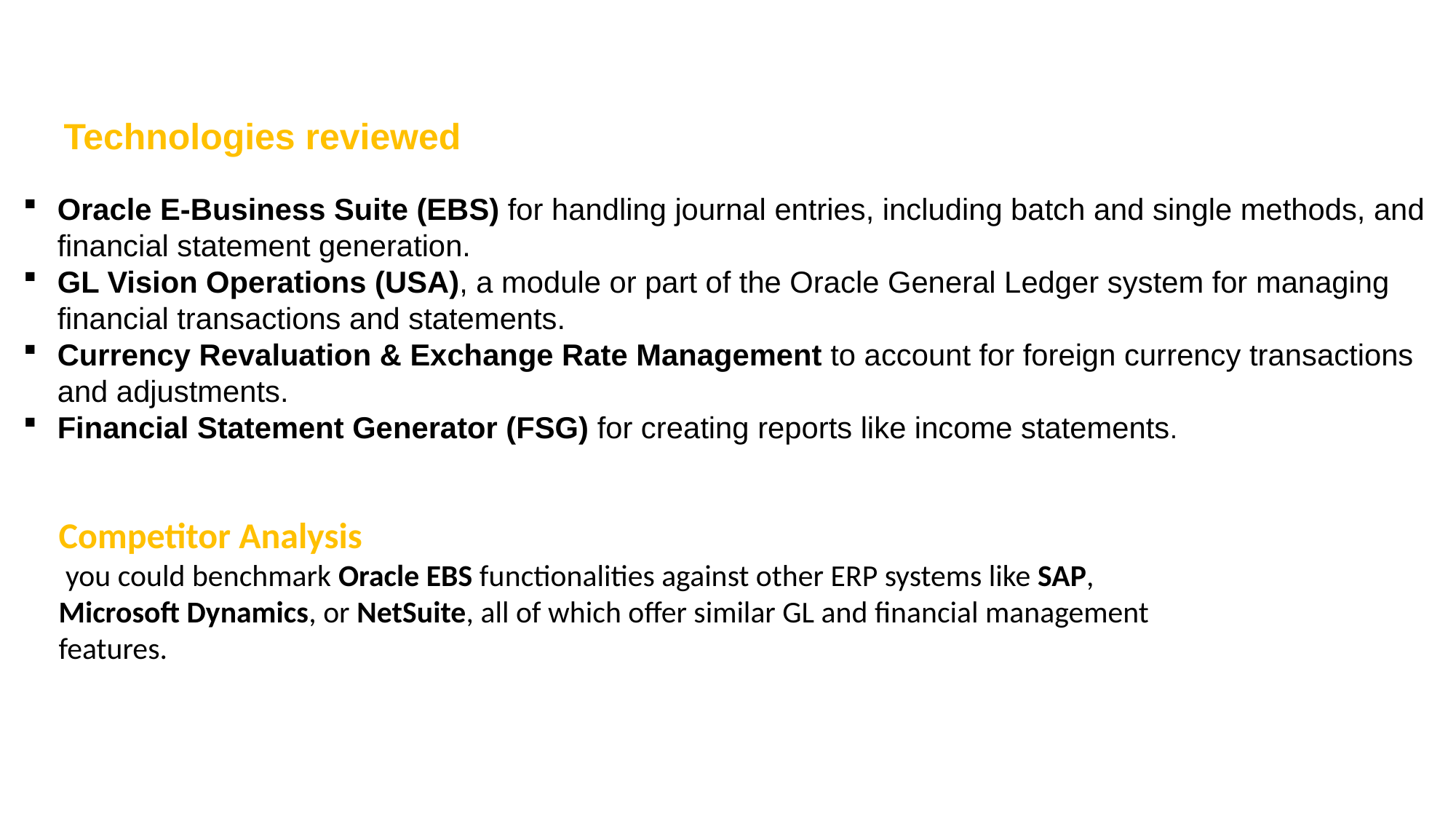

Technologies reviewed

Oracle E-Business Suite (EBS) for handling journal entries, including batch and single methods, and financial statement generation.
GL Vision Operations (USA), a module or part of the Oracle General Ledger system for managing financial transactions and statements.
Currency Revaluation & Exchange Rate Management to account for foreign currency transactions and adjustments.
Financial Statement Generator (FSG) for creating reports like income statements.

Competitor Analysis
 you could benchmark Oracle EBS functionalities against other ERP systems like SAP, Microsoft Dynamics, or NetSuite, all of which offer similar GL and financial management features.